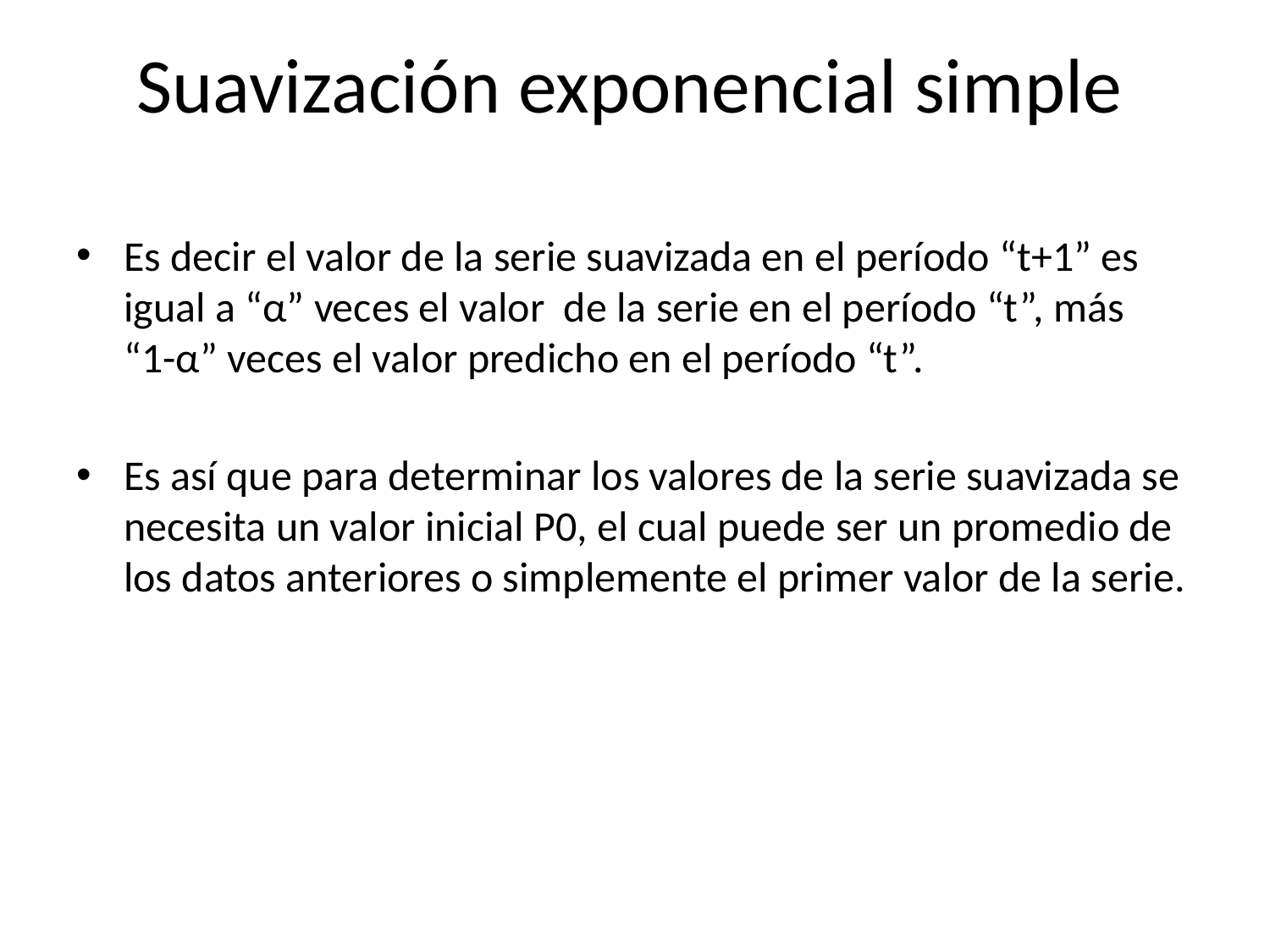

# Suavización exponencial simple
Es decir el valor de la serie suavizada en el período “t+1” es igual a “α” veces el valor  de la serie en el período “t”, más
“1-α” veces el valor predicho en el período “t”.

Es así que para determinar los valores de la serie suavizada se necesita un valor inicial P0, el cual puede ser un promedio de los datos anteriores o simplemente el primer valor de la serie.